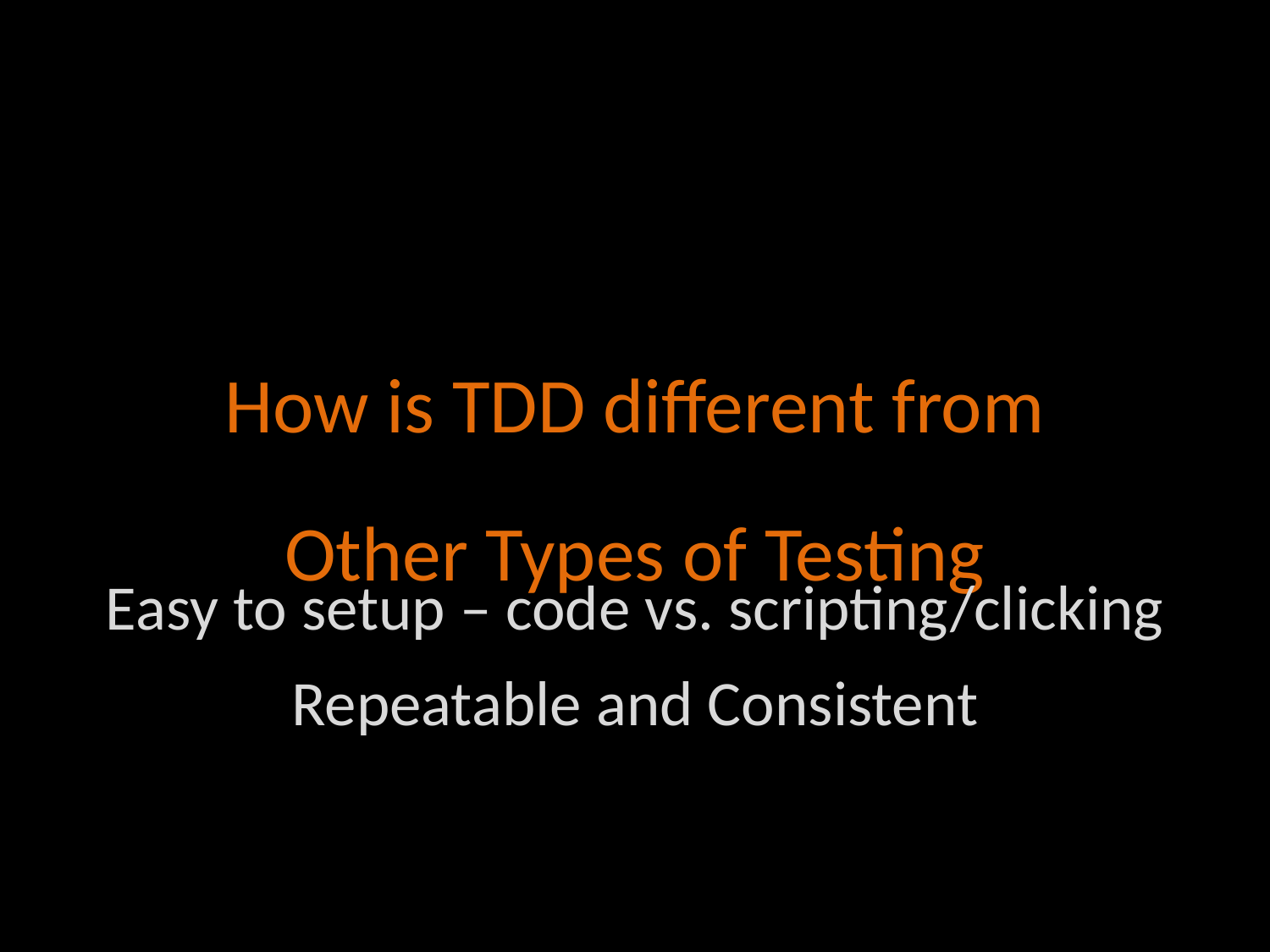

How is TDD different from
Other Types of Testing
Easy to setup – code vs. scripting/clicking
Repeatable and Consistent